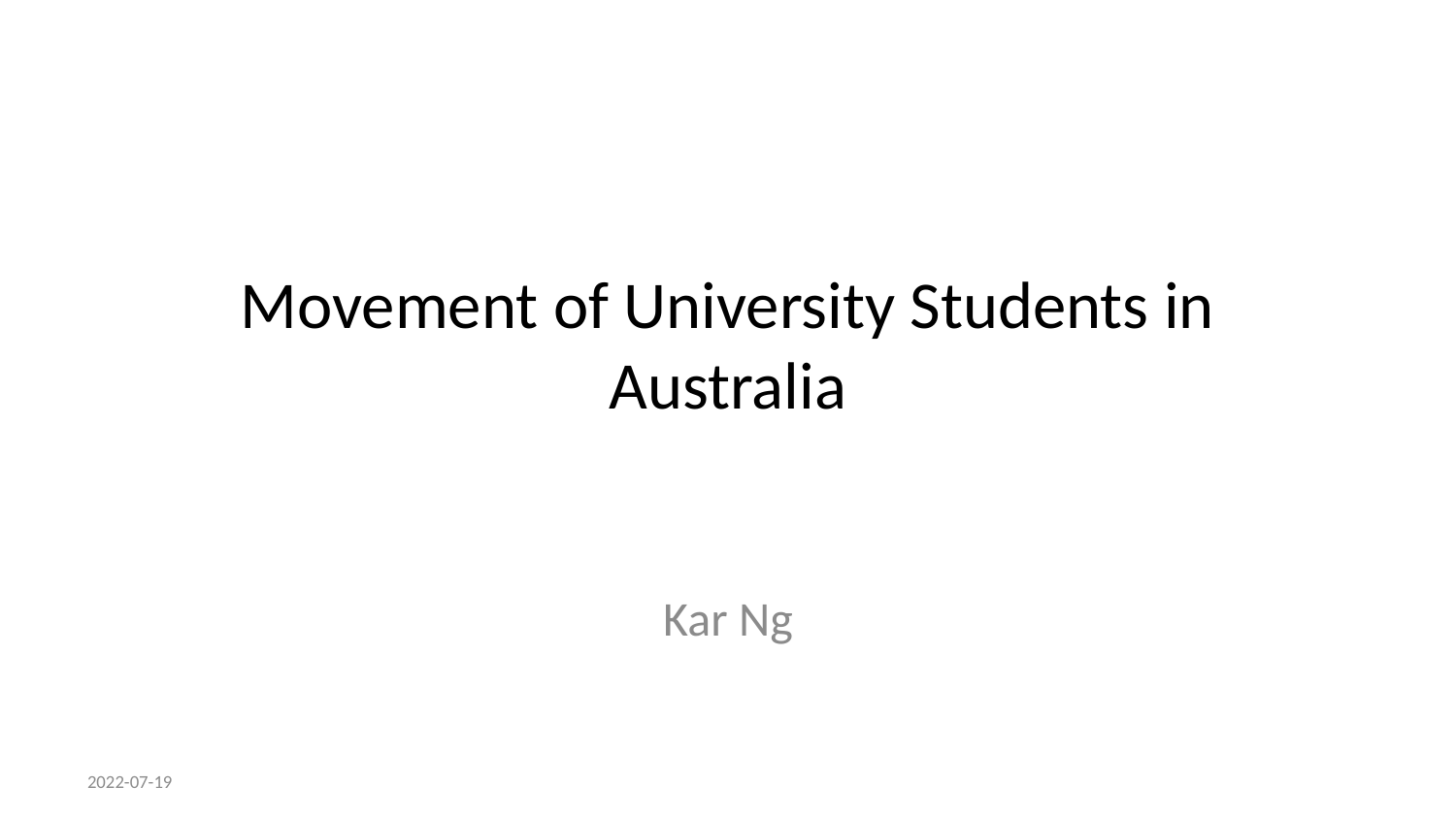

# Movement of University Students in Australia
Kar Ng
2022-07-19